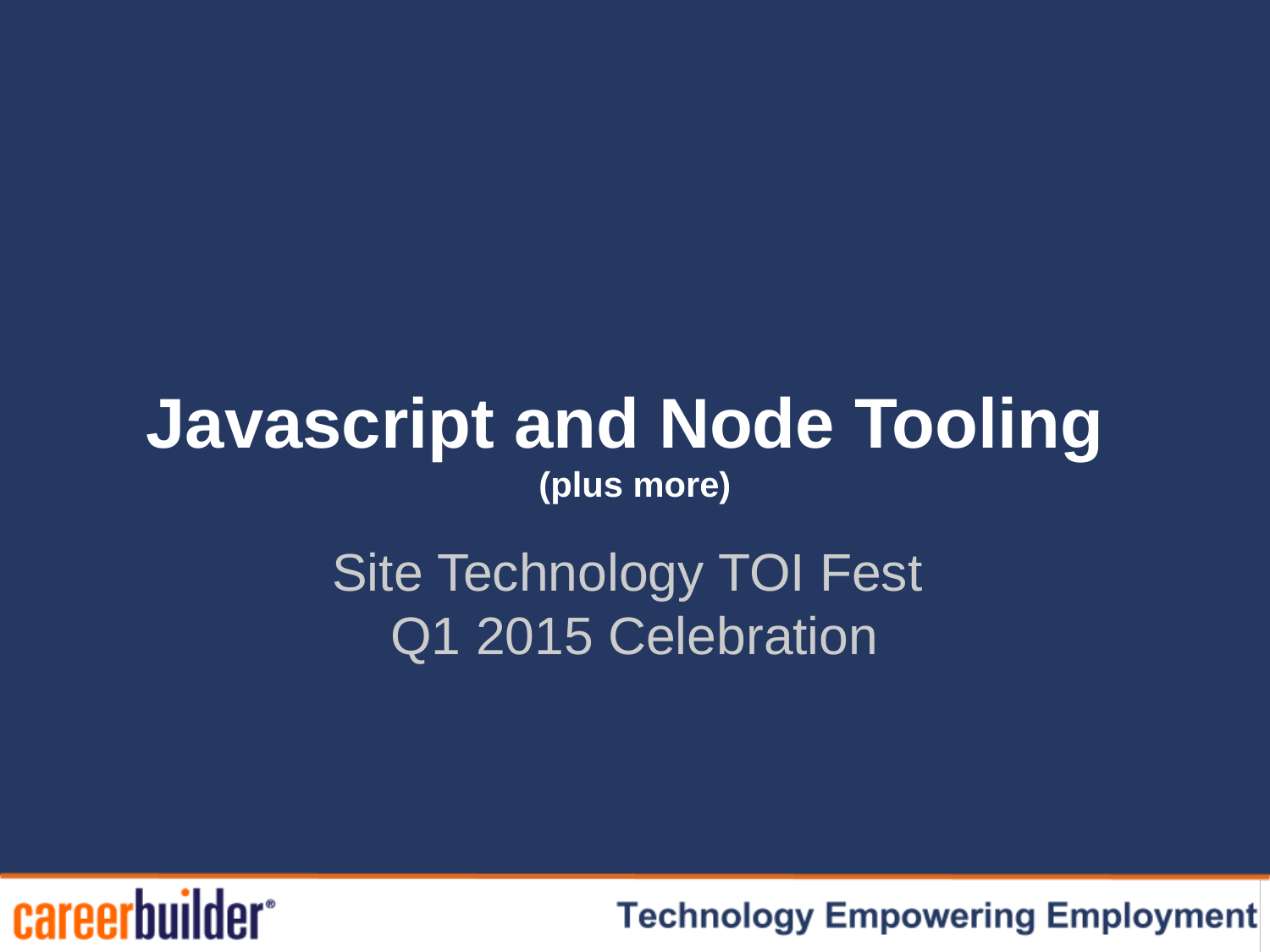

# Javascript and Node Tooling (plus more)
Site Technology TOI Fest
Q1 2015 Celebration